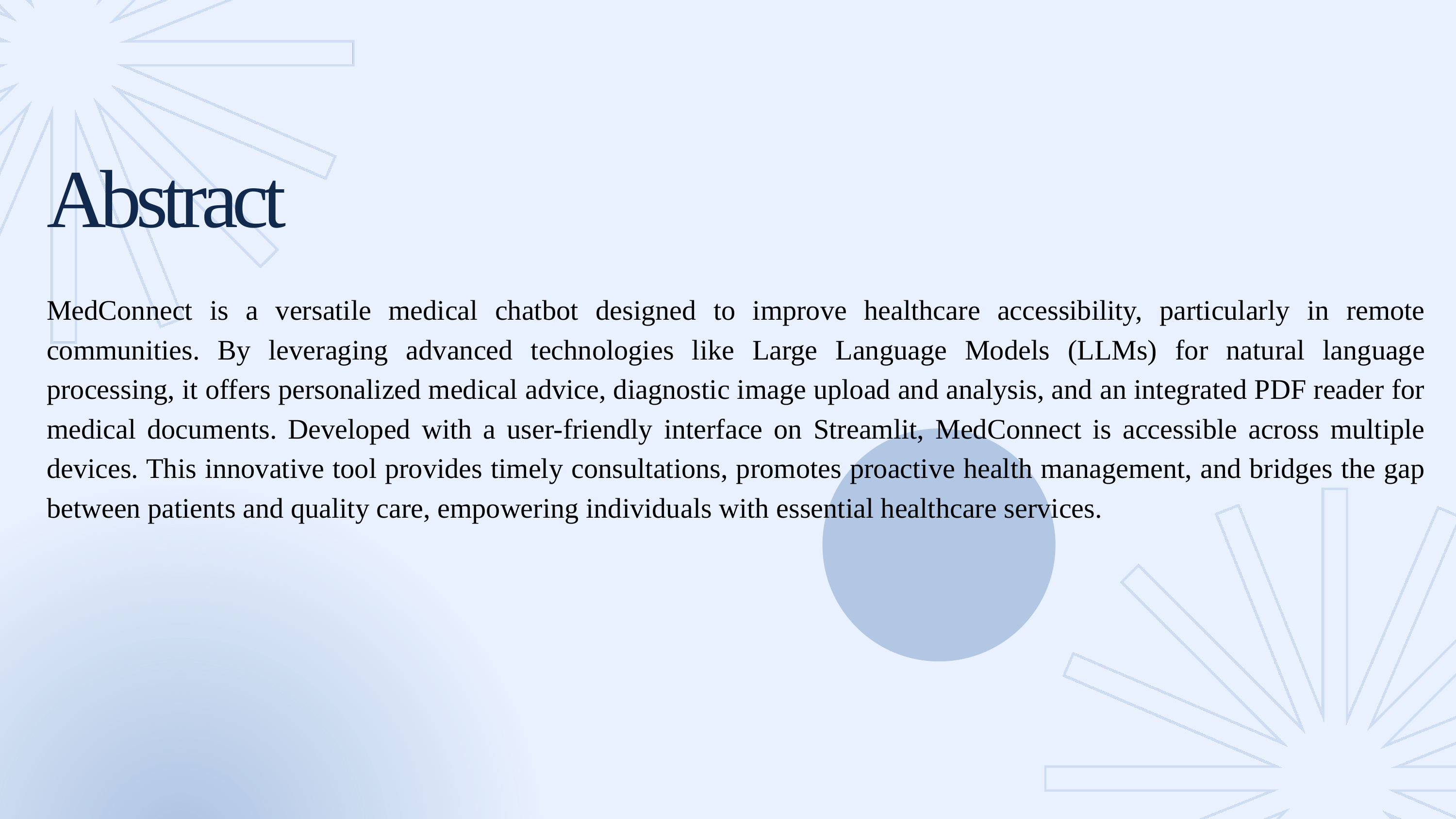

Abstract
MedConnect is a versatile medical chatbot designed to improve healthcare accessibility, particularly in remote communities. By leveraging advanced technologies like Large Language Models (LLMs) for natural language processing, it offers personalized medical advice, diagnostic image upload and analysis, and an integrated PDF reader for medical documents. Developed with a user-friendly interface on Streamlit, MedConnect is accessible across multiple devices. This innovative tool provides timely consultations, promotes proactive health management, and bridges the gap between patients and quality care, empowering individuals with essential healthcare services.